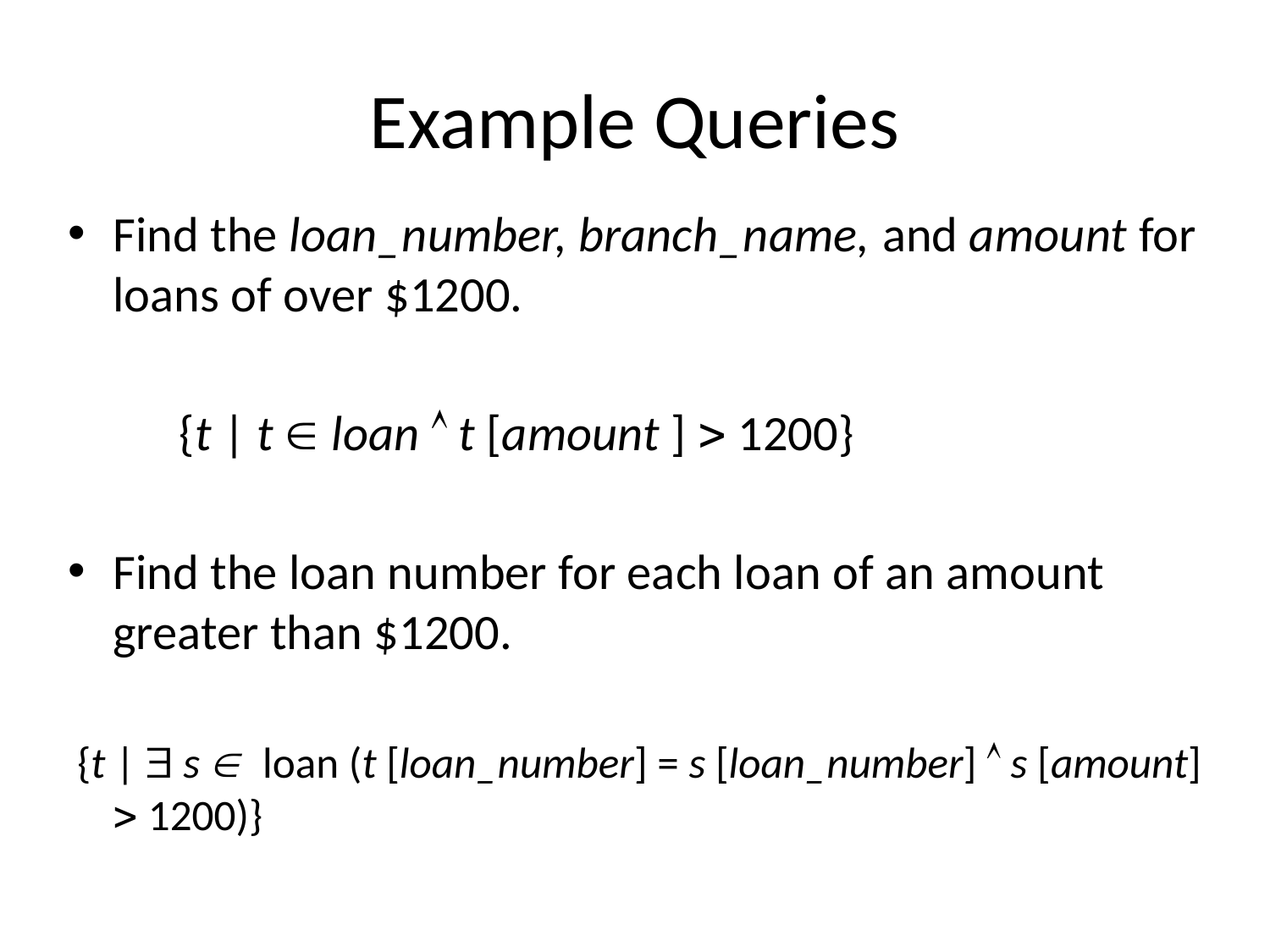

# Example Queries
Find the loan_number, branch_name, and amount for loans of over $1200.

	{t | t ∈ loan ∧ t [amount ] > 1200}

Find the loan number for each loan of an amount greater than $1200.

 {t | ∃ s ∈ loan (t [loan_number] = s [loan_number] ∧ s [amount] > 1200)}